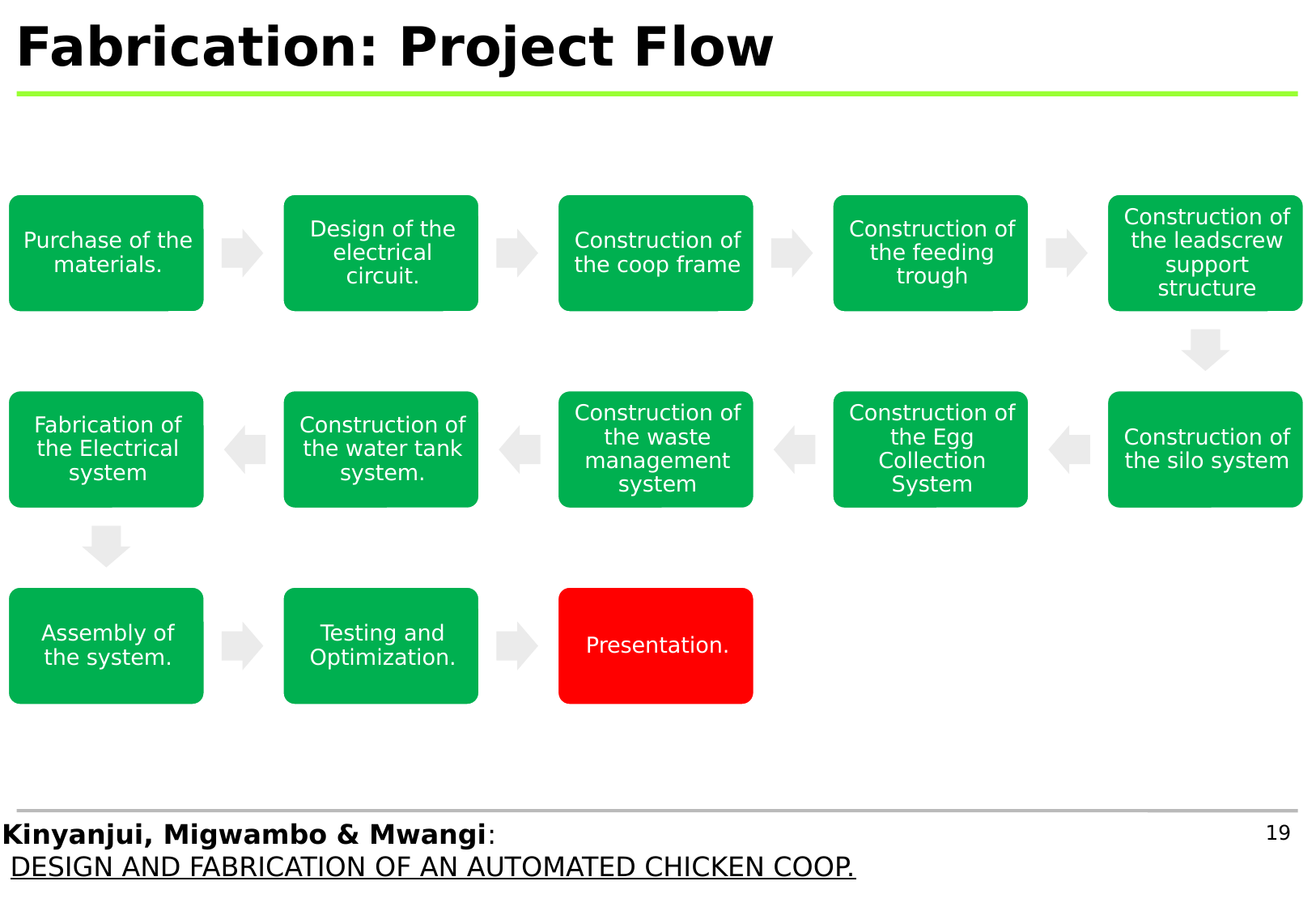

Fabrication: Project Flow
Purchase of the materials.

Design of the electrical circuit.

Construction of the coop frame

Construction of the feeding trough

Construction of the leadscrew support structure

Construction of the silo system

Construction of the Egg Collection System

Construction of the waste management system

Construction of the water tank system.

Fabrication of the Electrical system

Assembly of the system.

Testing and Optimization.

Presentation.